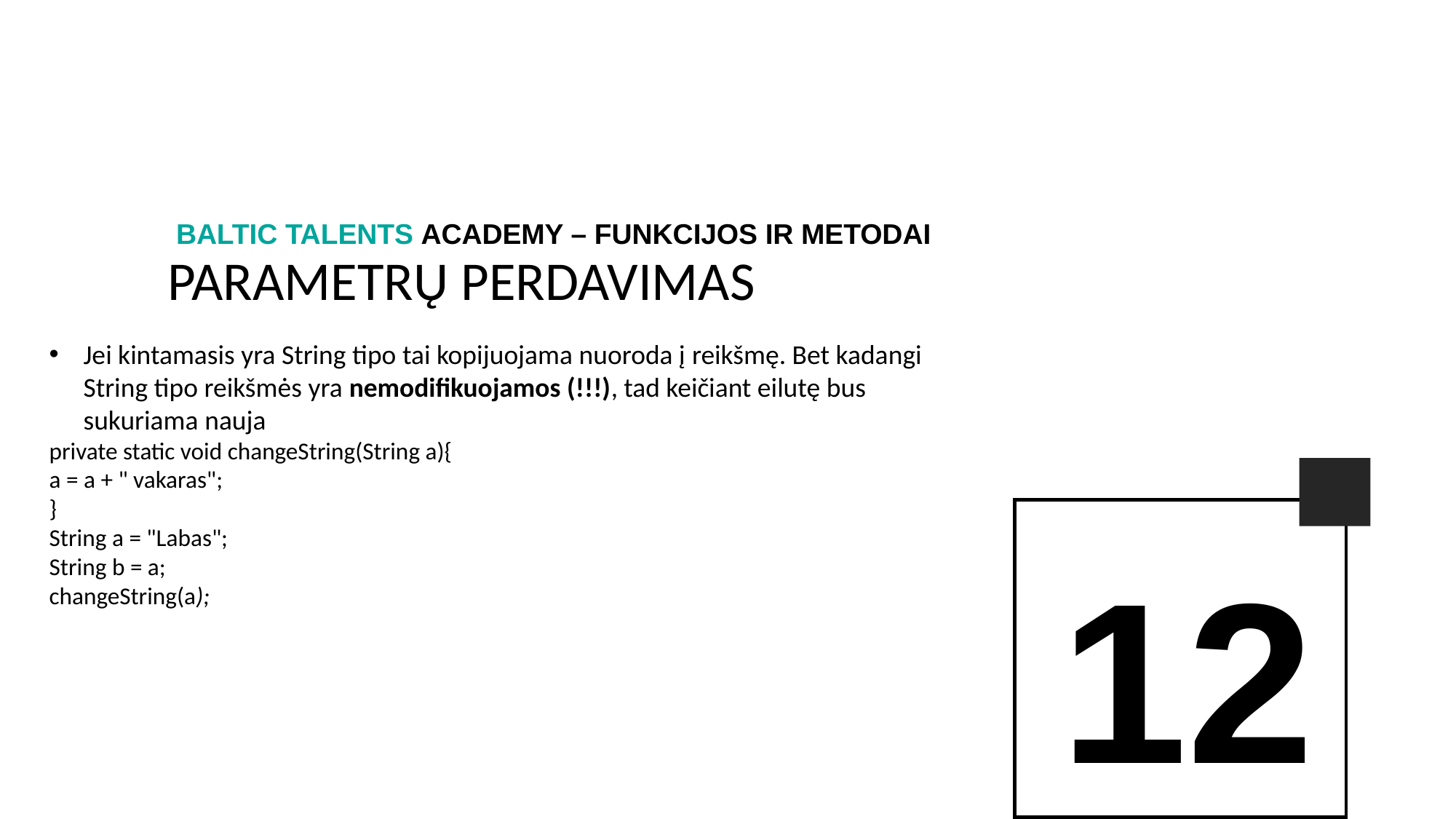

BALTIc TALENTs AcADEMy – Funkcijos ir metodai
Parametrų perdavimas
Jei kintamasis yra String tipo tai kopijuojama nuoroda į reikšmę. Bet kadangi String tipo reikšmės yra nemodifikuojamos (!!!), tad keičiant eilutę bus sukuriama nauja
private static void changeString(String a){
a = a + " vakaras";
}
String a = "Labas";
String b = a;
changeString(a);

12